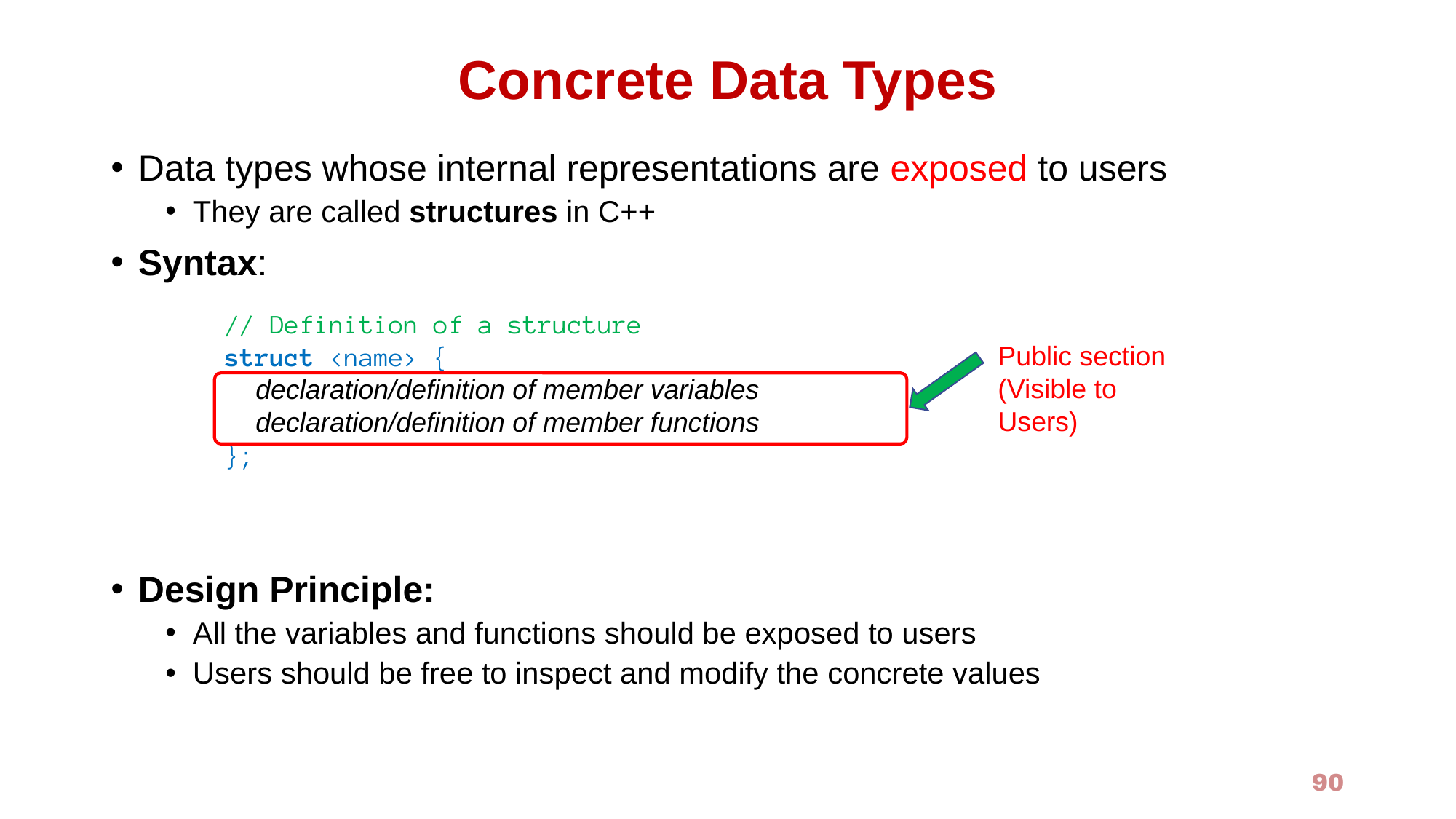

# Concrete Data Types
Data types whose internal representations are exposed to users
They are called structures in C++
Syntax:

Design Principle:
All the variables and functions should be exposed to users
Users should be free to inspect and modify the concrete values
// Definition of a structure
struct <name> {
    declaration/definition of member variables
    declaration/definition of member functions
};
Public section
(Visible to Users)

90